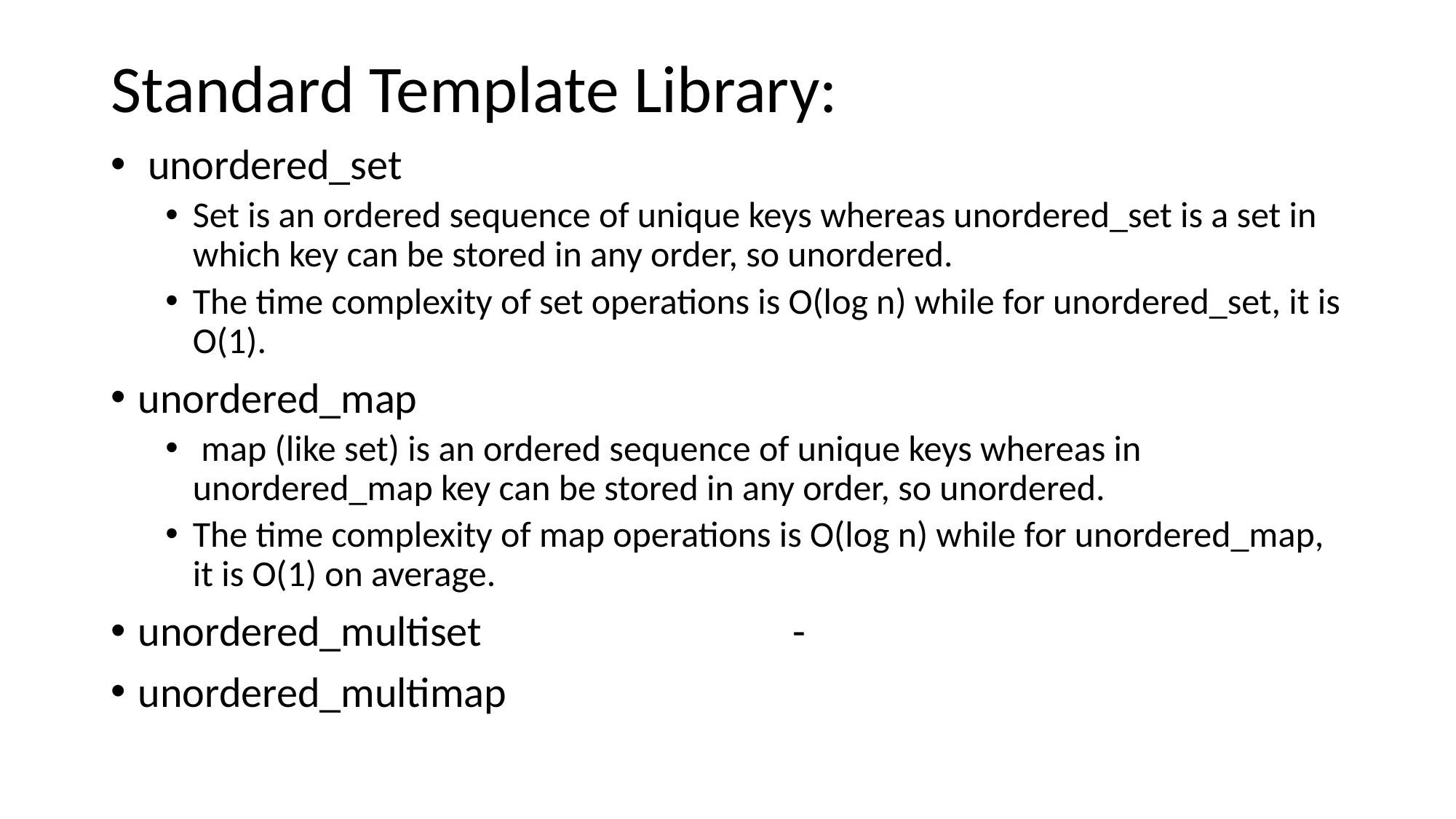

# Standard Template Library:
 unordered_set
Set is an ordered sequence of unique keys whereas unordered_set is a set in which key can be stored in any order, so unordered.
The time complexity of set operations is O(log n) while for unordered_set, it is O(1).
unordered_map
 map (like set) is an ordered sequence of unique keys whereas in unordered_map key can be stored in any order, so unordered.
The time complexity of map operations is O(log n) while for unordered_map, it is O(1) on average.
unordered_multiset			-
unordered_multimap